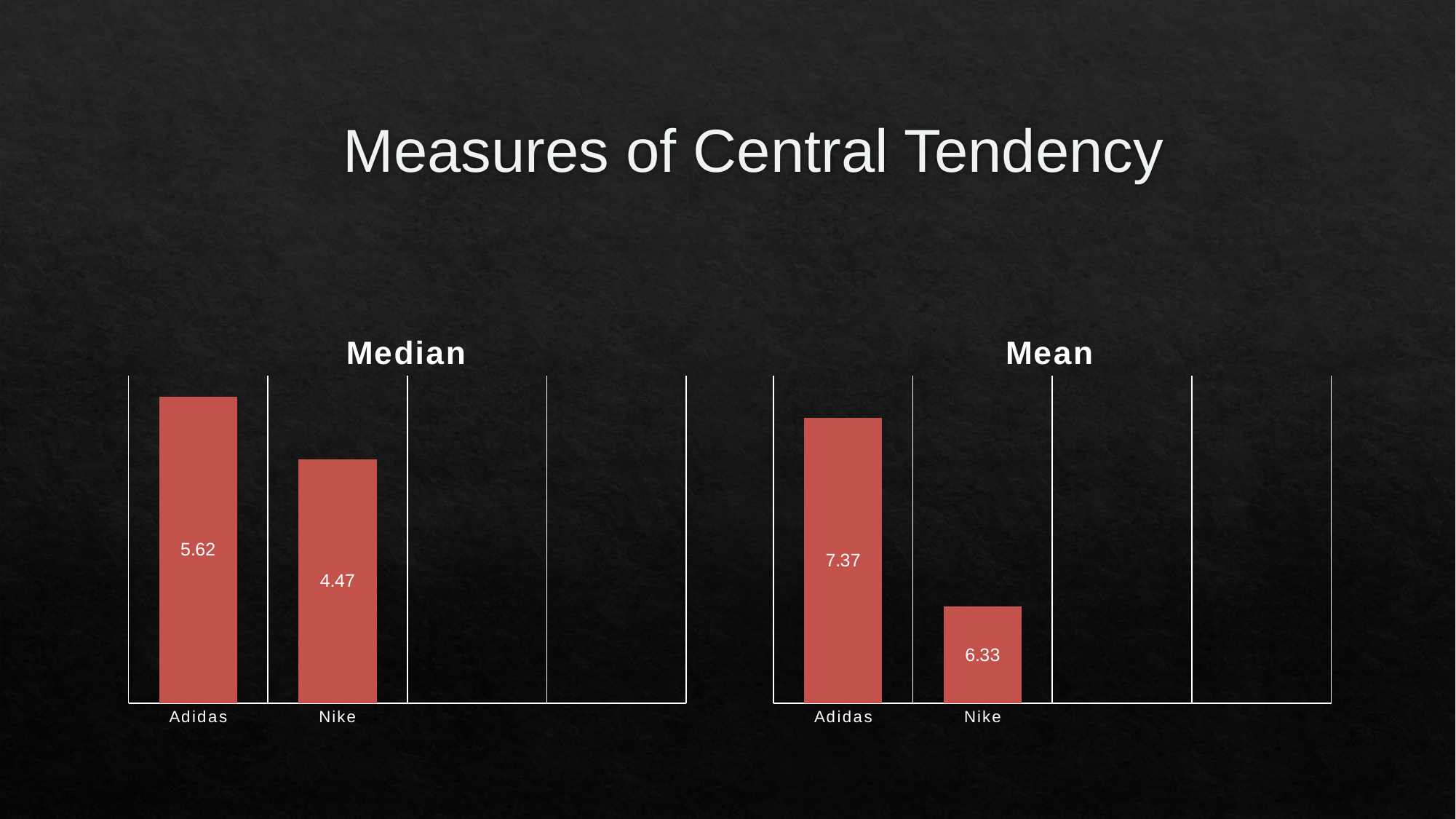

# Measures of Central Tendency

### Chart: Median

| Category | Series 1 | Column2 | Column1 |
|---|---|---|---|
| Adidas | 5.62 | None | None |
| Nike | 4.47 | None | None |

### Chart: Mean

| Category | Series 1 | Column2 | Column1 |
|---|---|---|---|
| Adidas | 7.37 | None | None |
| Nike | 6.33 | None | None |